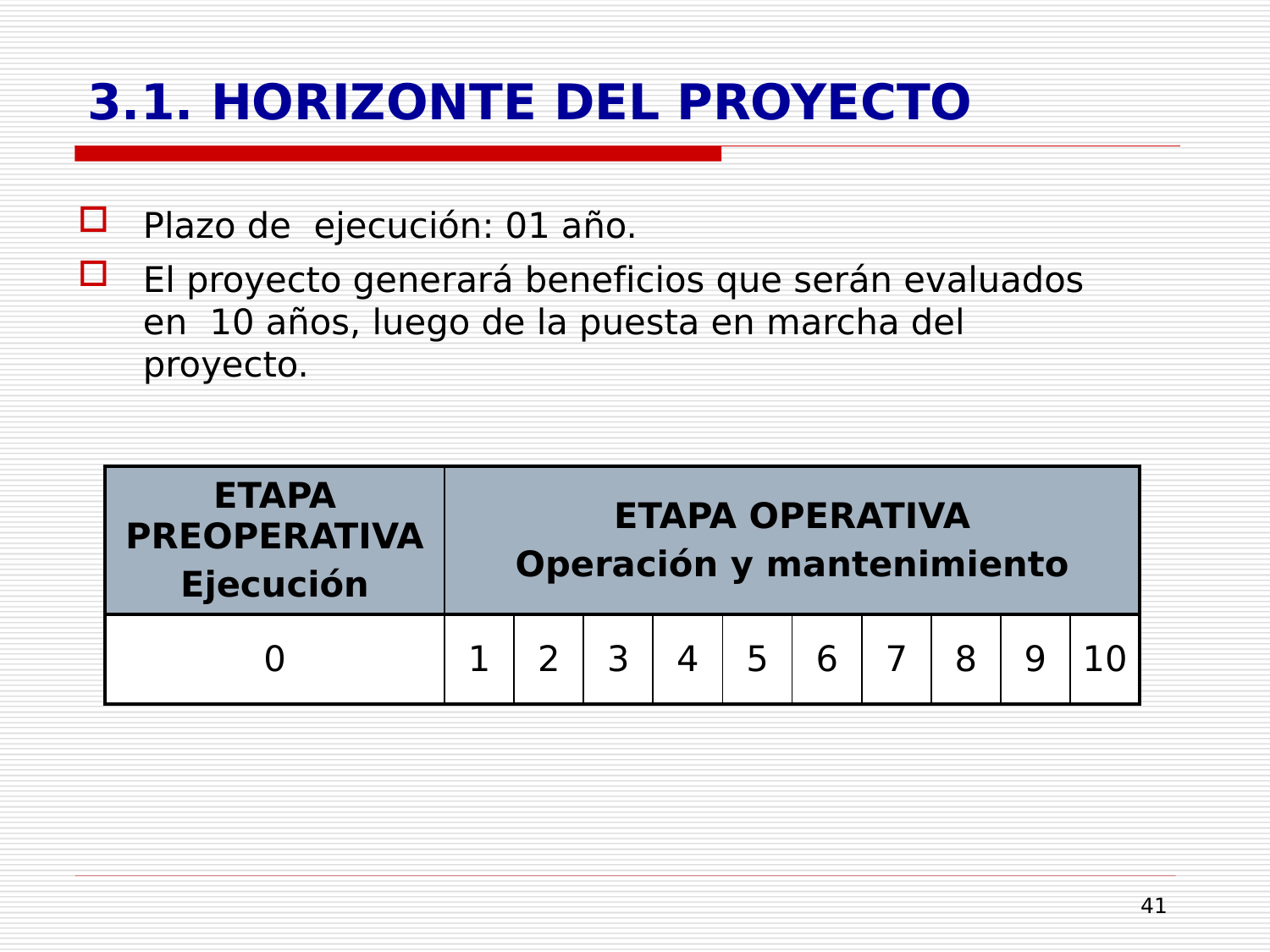

# 3.1. HORIZONTE DEL PROYECTO
Plazo de  ejecución: 01 año.
El proyecto generará beneficios que serán evaluados en  10 años, luego de la puesta en marcha del proyecto.
| ETAPA PREOPERATIVA Ejecución | ETAPA OPERATIVA Operación y mantenimiento |  |  |  |  |  |  |  |  |  |
| --- | --- | --- | --- | --- | --- | --- | --- | --- | --- | --- |
| 0 | 1 | 2 | 3 | 4 | 5 | 6 | 7 | 8 | 9 | 10 |
41